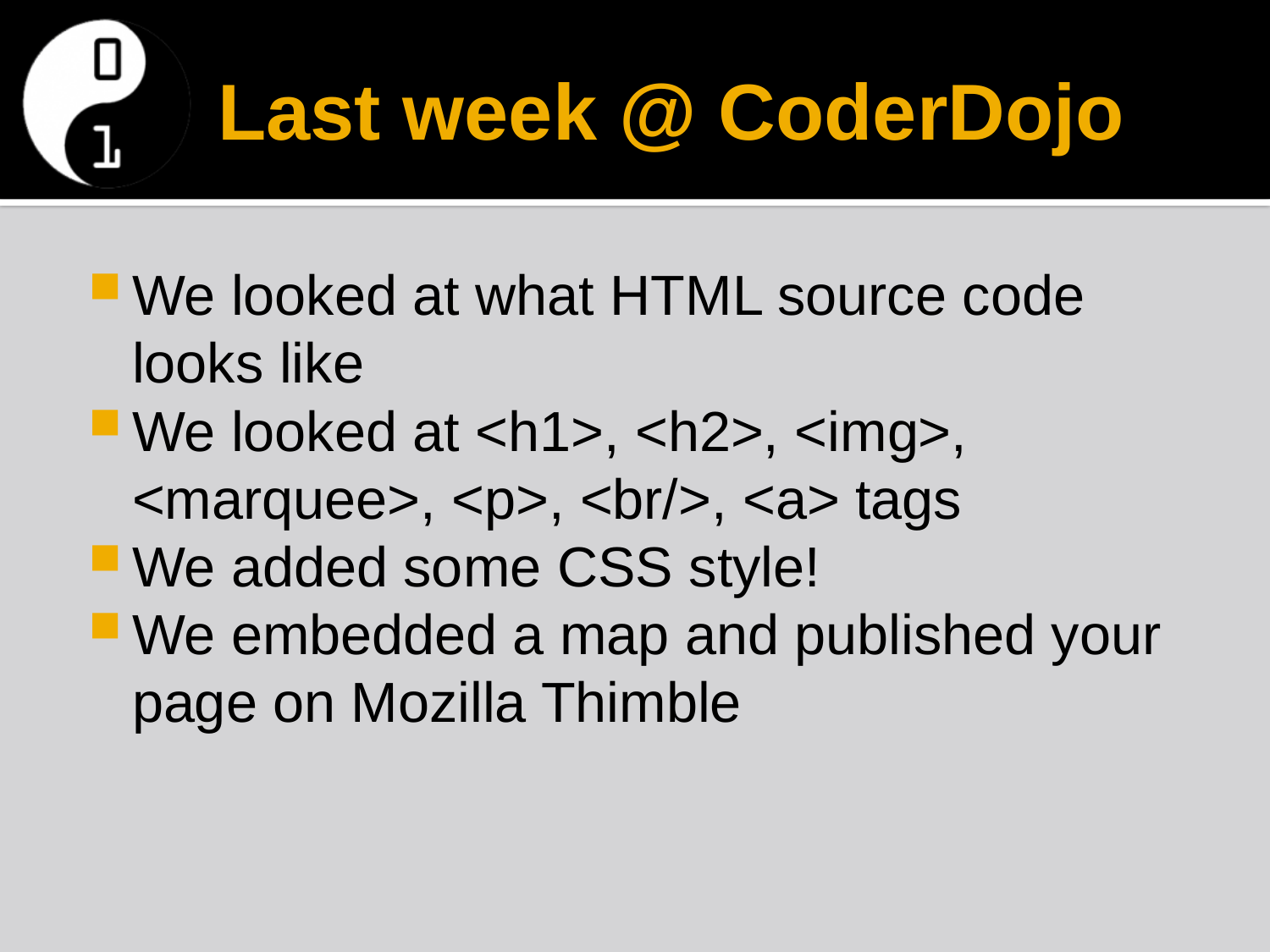

# Last week @ CoderDojo
We looked at what HTML source code looks like
We looked at <h1>, <h2>, <img>, <marquee>, <p>, <br/>, <a> tags
We added some CSS style!
We embedded a map and published your page on Mozilla Thimble